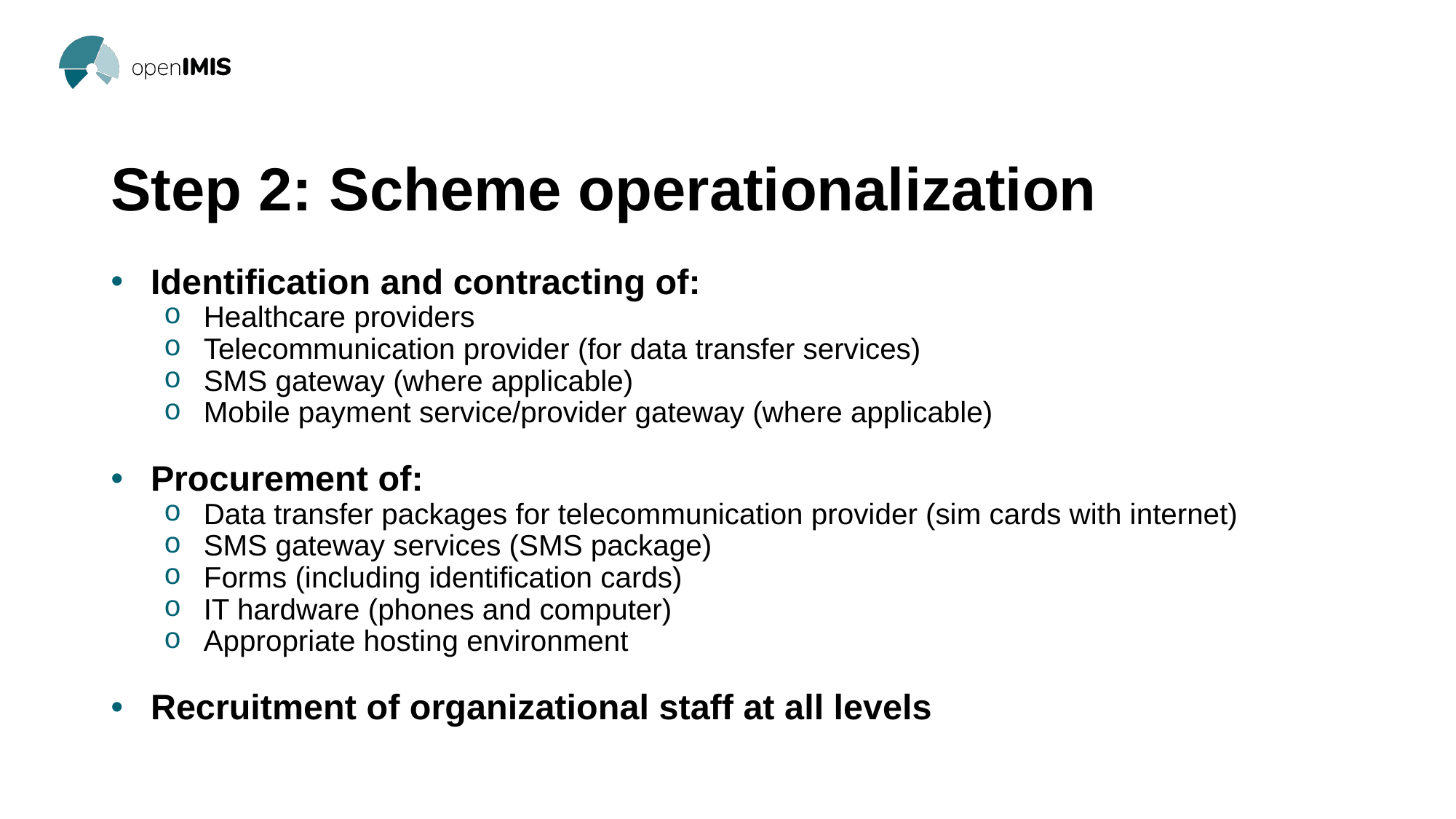

# Step 2: Scheme operationalization
Identification and contracting of:
Healthcare providers
Telecommunication provider (for data transfer services)
SMS gateway (where applicable)
Mobile payment service/provider gateway (where applicable)

Procurement of:
Data transfer packages for telecommunication provider (sim cards with internet)
SMS gateway services (SMS package)
Forms (including identification cards)
IT hardware (phones and computer)
Appropriate hosting environment

Recruitment of organizational staff at all levels